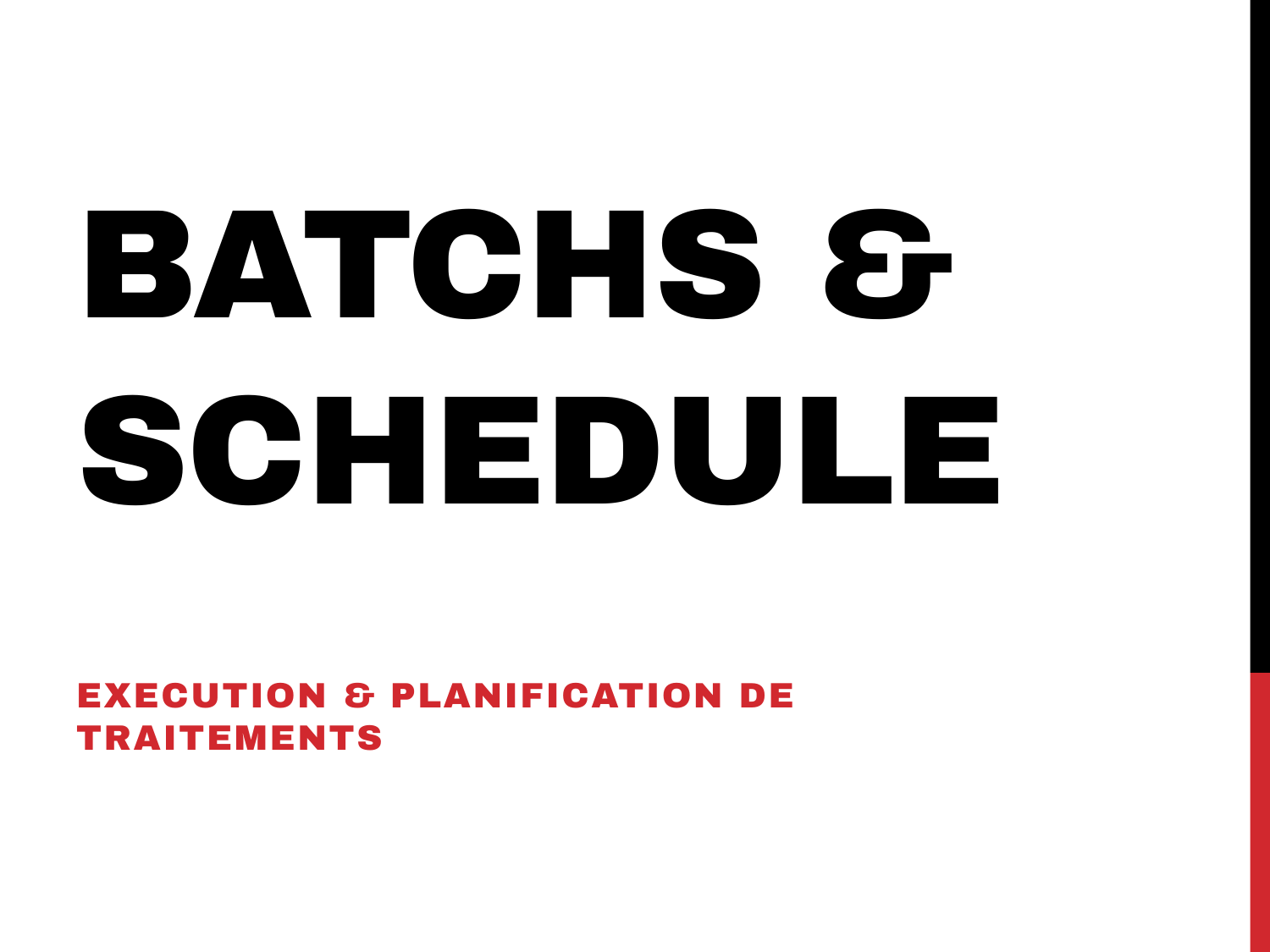

# Batchs & schedule
Execution & planification de traitements